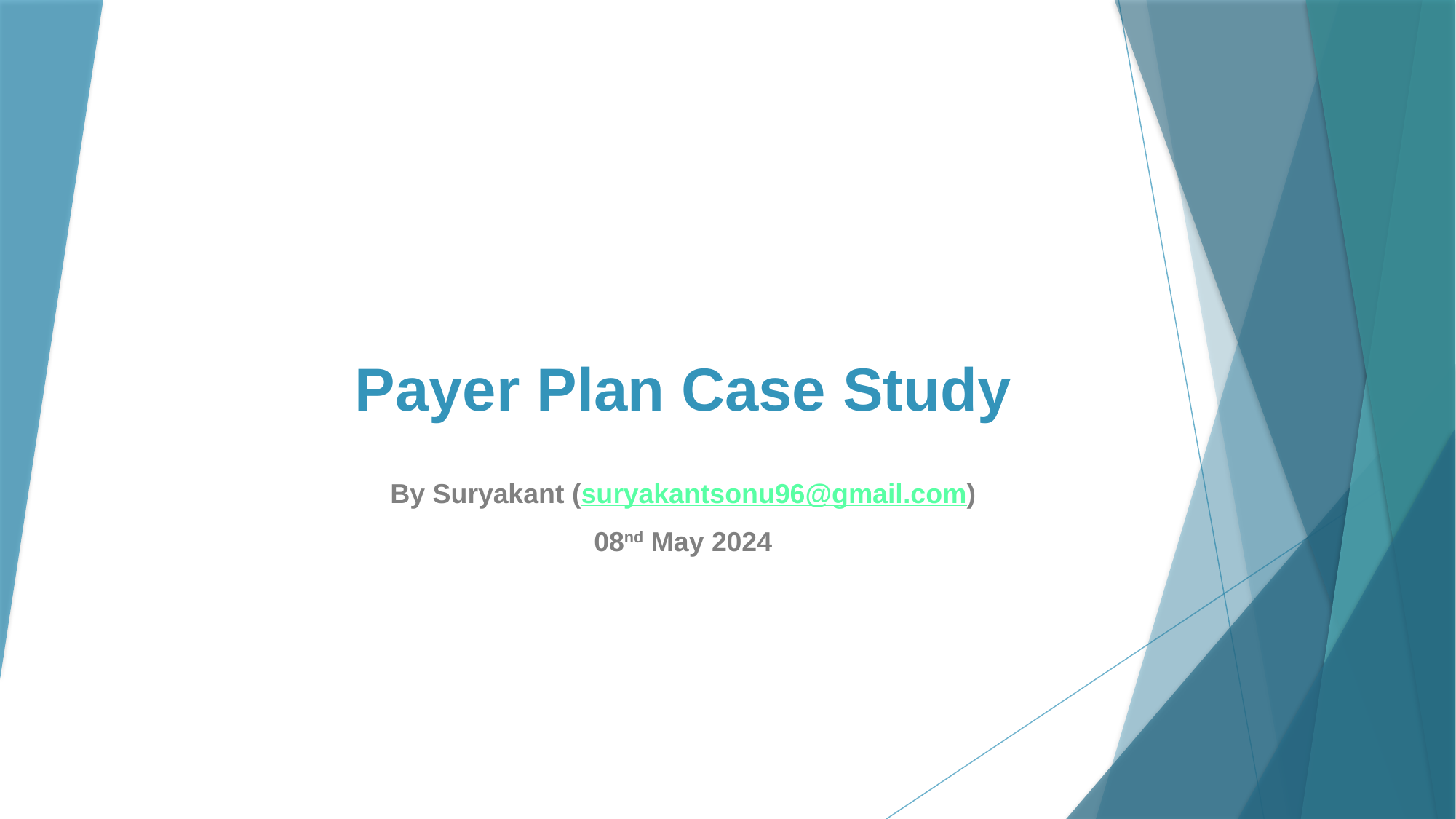

# Payer Plan Case Study
By Suryakant (suryakantsonu96@gmail.com)
08nd May 2024